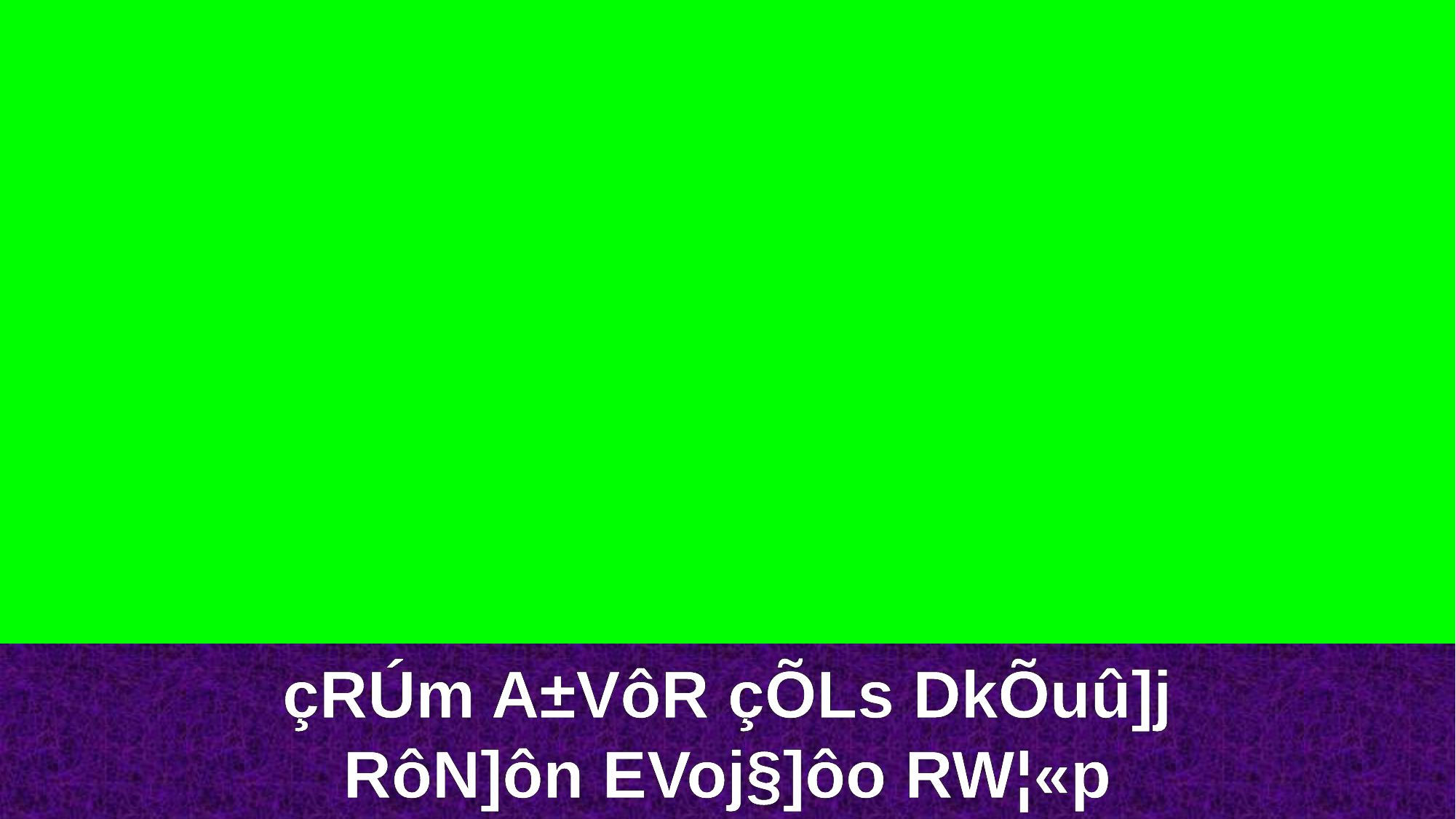

çRÚm A±VôR çÕLs DkÕuû]j
RôN]ôn EVoj§]ôo RW¦«p